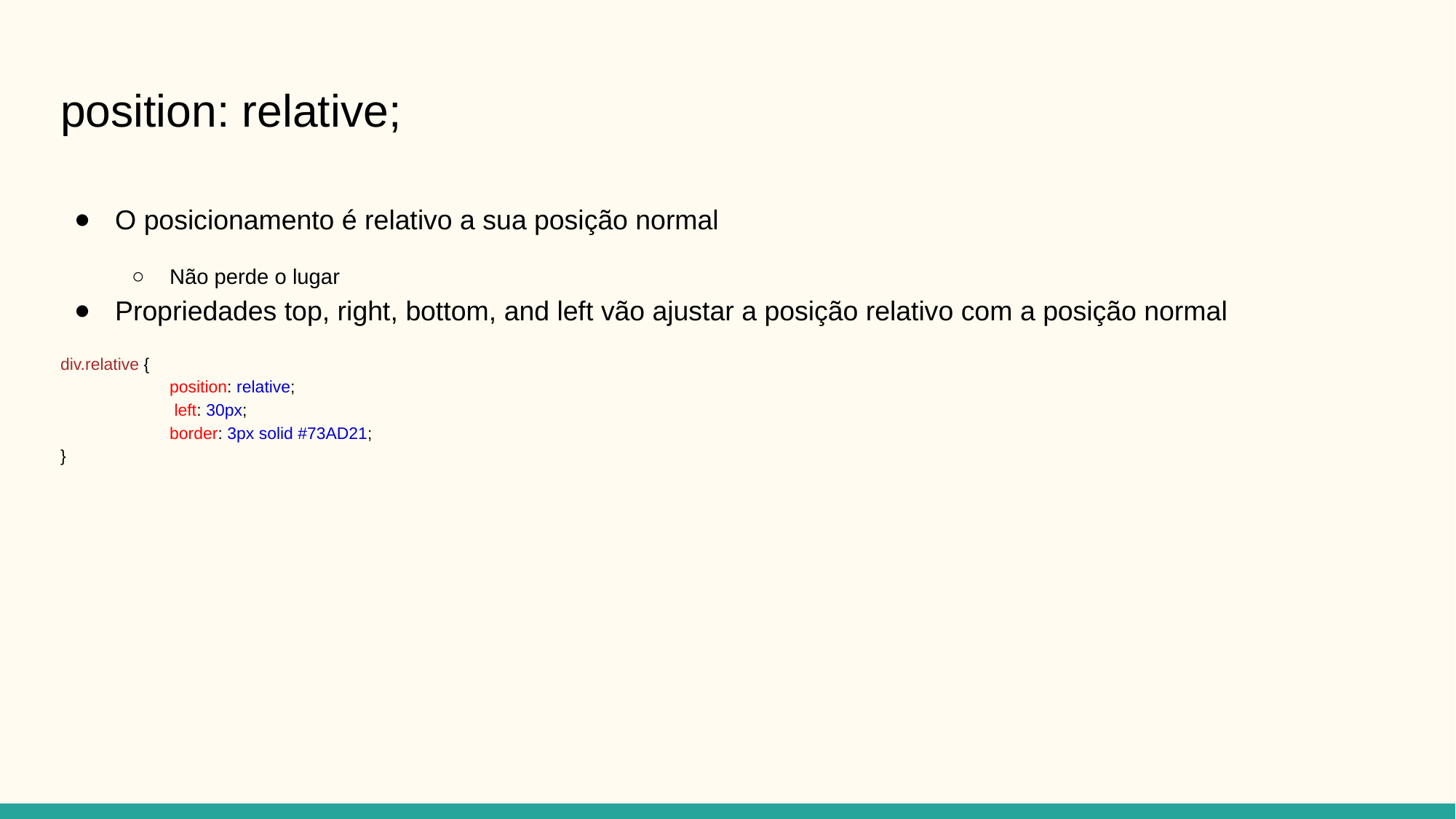

# position: relative;
O posicionamento é relativo a sua posição normal
Não perde o lugar
Propriedades top, right, bottom, and left vão ajustar a posição relativo com a posição normal
div.relative {
	position: relative;
	 left: 30px;
	border: 3px solid #73AD21;
}